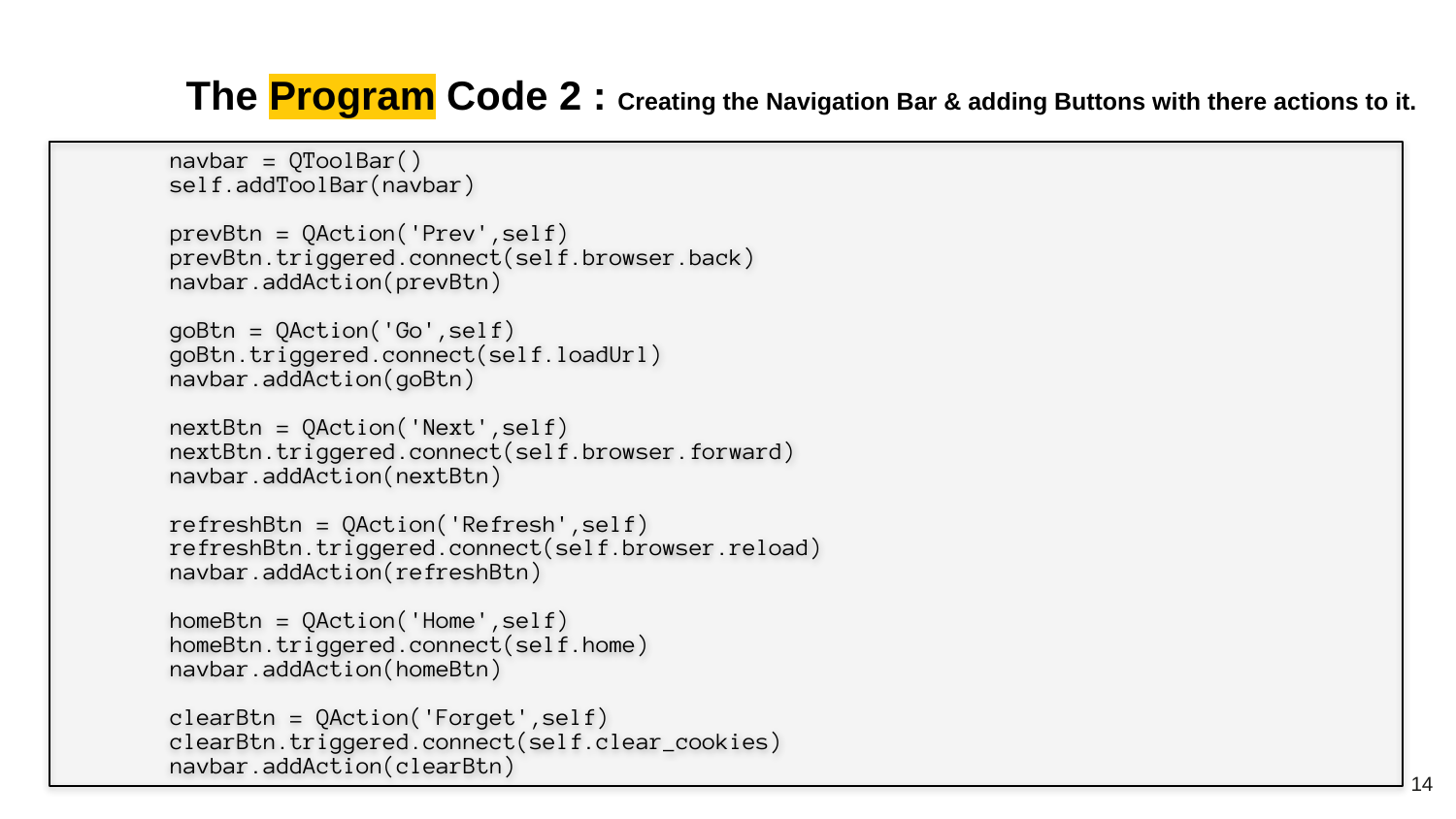

The Program Code 2 : Creating the Navigation Bar & adding Buttons with there actions to it.
        navbar = QToolBar()
        self.addToolBar(navbar)

        prevBtn = QAction('Prev',self)
        prevBtn.triggered.connect(self.browser.back)
        navbar.addAction(prevBtn)

        goBtn = QAction('Go',self)
        goBtn.triggered.connect(self.loadUrl)
        navbar.addAction(goBtn)

        nextBtn = QAction('Next',self)
        nextBtn.triggered.connect(self.browser.forward)
        navbar.addAction(nextBtn)

        refreshBtn = QAction('Refresh',self)
        refreshBtn.triggered.connect(self.browser.reload)
        navbar.addAction(refreshBtn)

        homeBtn = QAction('Home',self)
        homeBtn.triggered.connect(self.home)
        navbar.addAction(homeBtn)

        clearBtn = QAction('Forget',self)
        clearBtn.triggered.connect(self.clear_cookies)
        navbar.addAction(clearBtn)
14